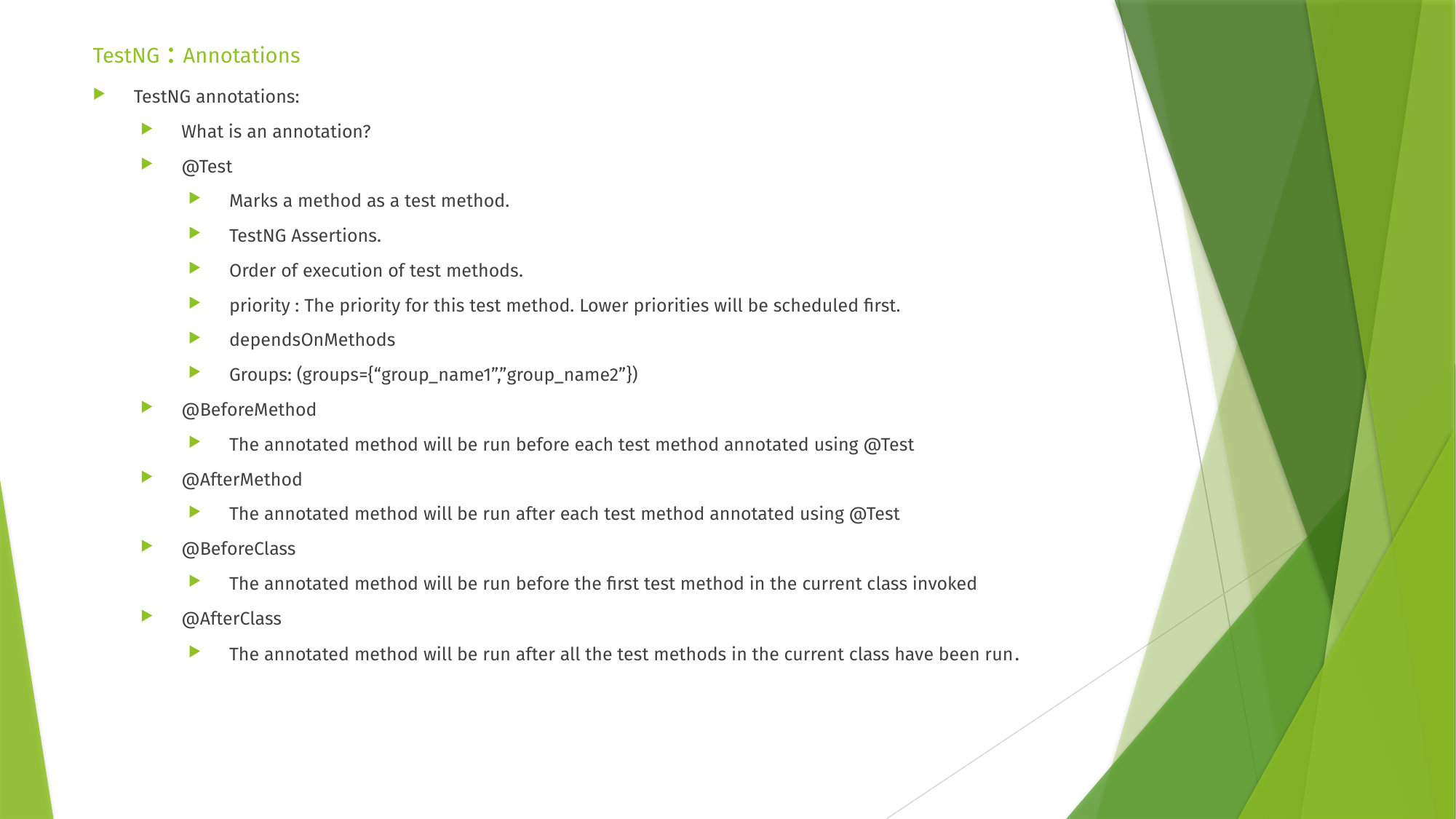

# TestNG : Annotations
TestNG annotations:
What is an annotation?
@Test
Marks a method as a test method.
TestNG Assertions.
Order of execution of test methods.
priority : The priority for this test method. Lower priorities will be scheduled first.
dependsOnMethods
Groups: (groups={“group_name1”,”group_name2”})
@BeforeMethod
The annotated method will be run before each test method annotated using @Test
@AfterMethod
The annotated method will be run after each test method annotated using @Test
@BeforeClass
The annotated method will be run before the first test method in the current class invoked
@AfterClass
The annotated method will be run after all the test methods in the current class have been run.